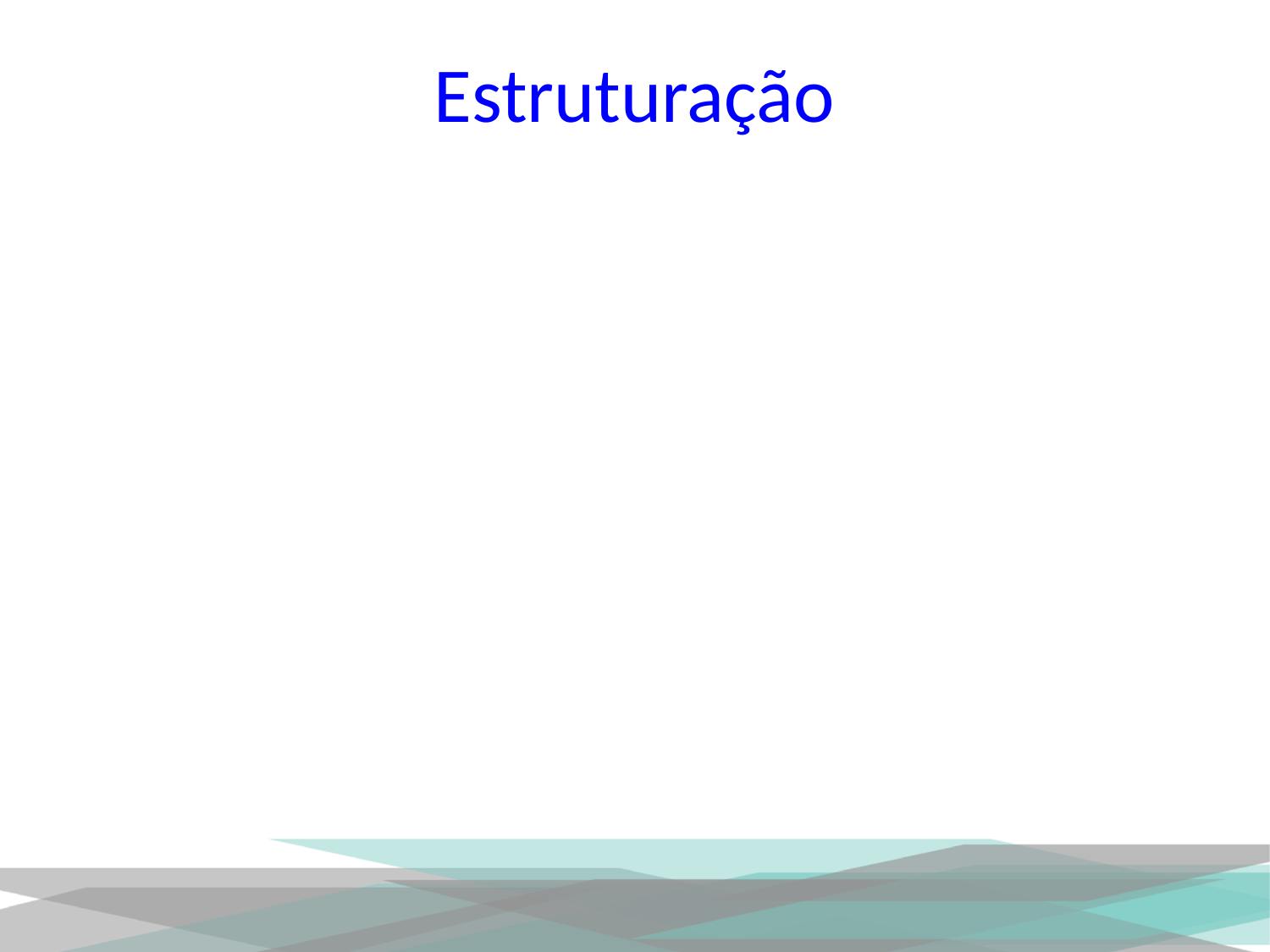

# Estruturação

5. Gerar relatórios de análise dos problemas da área de suporte como um todo;
6. Aplicar técnicas de (data mining) mineração de dados para descoberta de conhecimento.